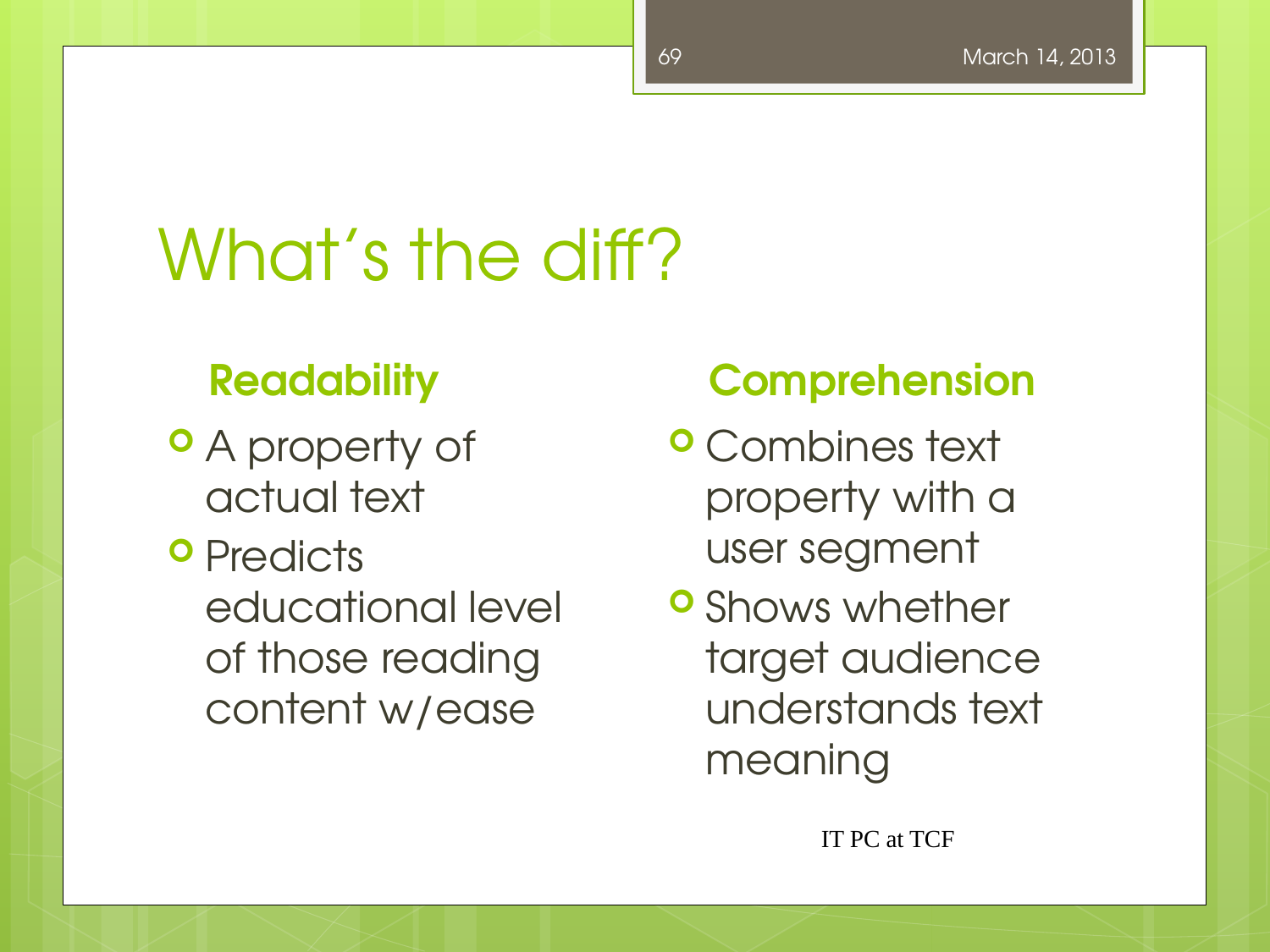

69
March 14, 2013
# What’s the diff?
Readability
Comprehension
A property of actual text
Predicts educational level of those reading content w/ease
Combines text property with a user segment
Shows whether target audience understands text meaning
IT PC at TCF